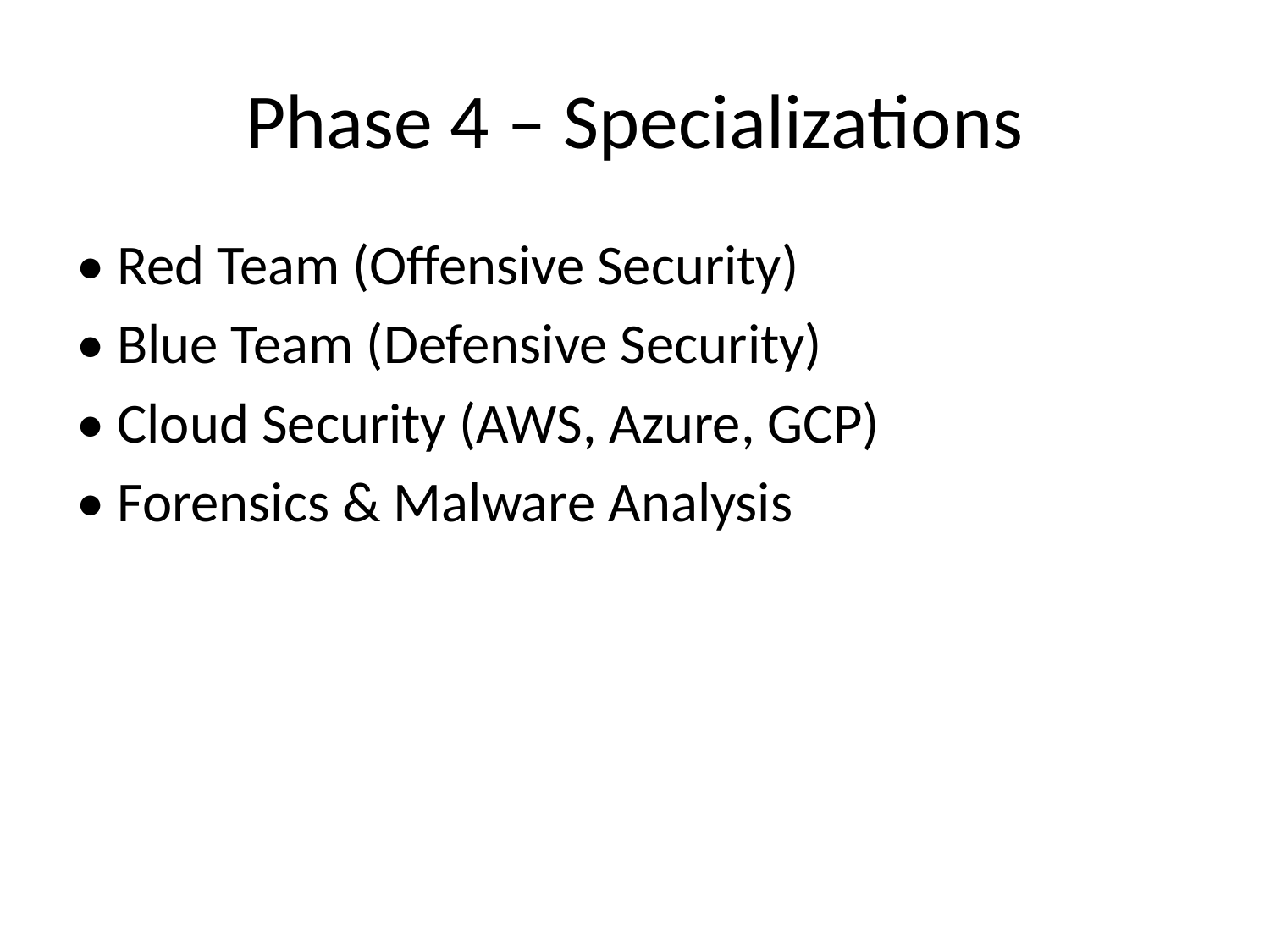

# Phase 4 – Specializations
• Red Team (Offensive Security)
• Blue Team (Defensive Security)
• Cloud Security (AWS, Azure, GCP)
• Forensics & Malware Analysis